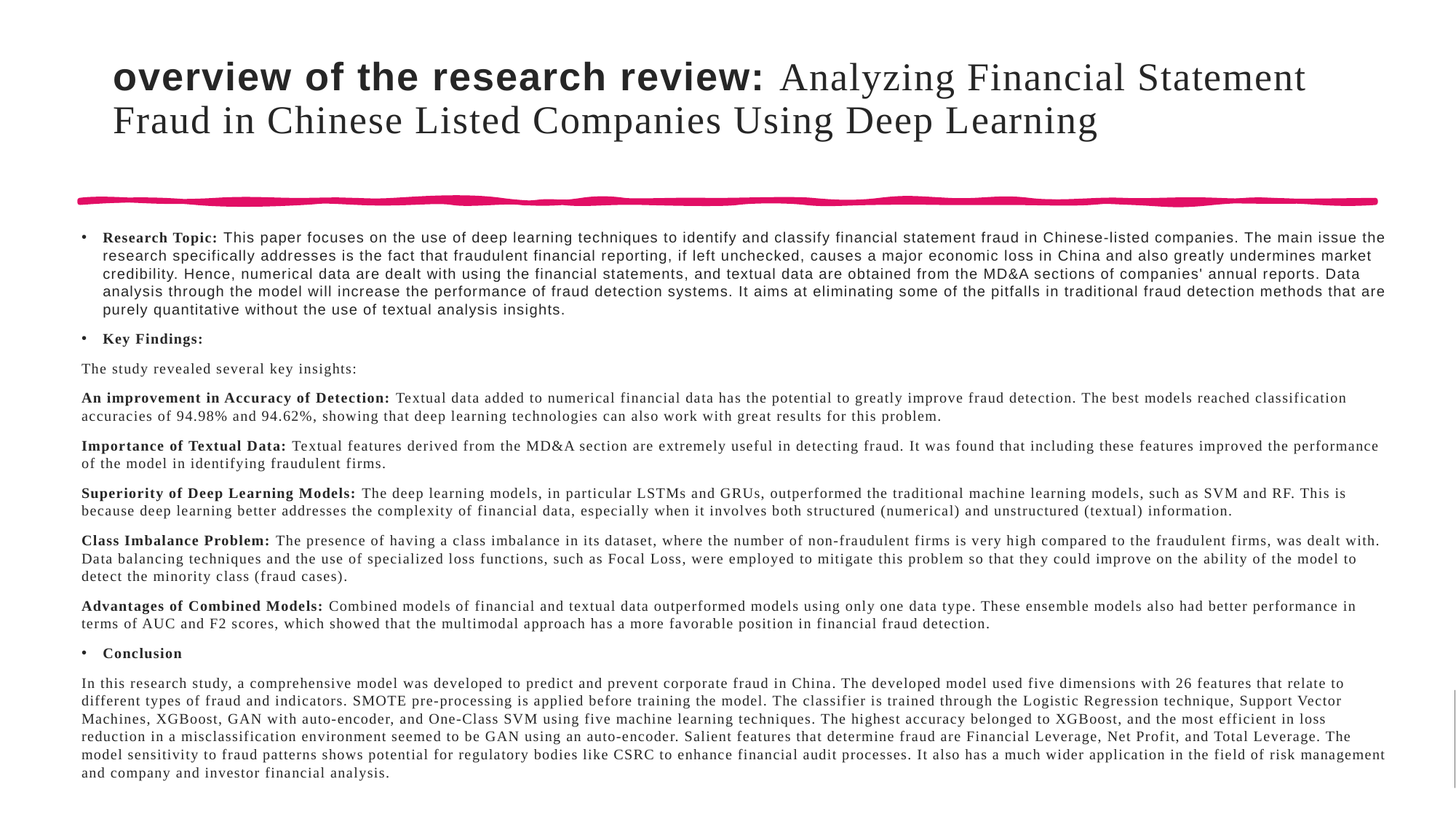

# overview of the research review: Analyzing Financial Statement Fraud in Chinese Listed Companies Using Deep Learning

Research Topic: This paper focuses on the use of deep learning techniques to identify and classify financial statement fraud in Chinese-listed companies. The main issue the research specifically addresses is the fact that fraudulent financial reporting, if left unchecked, causes a major economic loss in China and also greatly undermines market credibility. Hence, numerical data are dealt with using the financial statements, and textual data are obtained from the MD&A sections of companies' annual reports. Data analysis through the model will increase the performance of fraud detection systems. It aims at eliminating some of the pitfalls in traditional fraud detection methods that are purely quantitative without the use of textual analysis insights.
Key Findings:
The study revealed several key insights:
An improvement in Accuracy of Detection: Textual data added to numerical financial data has the potential to greatly improve fraud detection. The best models reached classification accuracies of 94.98% and 94.62%, showing that deep learning technologies can also work with great results for this problem.
Importance of Textual Data: Textual features derived from the MD&A section are extremely useful in detecting fraud. It was found that including these features improved the performance of the model in identifying fraudulent firms.
Superiority of Deep Learning Models: The deep learning models, in particular LSTMs and GRUs, outperformed the traditional machine learning models, such as SVM and RF. This is because deep learning better addresses the complexity of financial data, especially when it involves both structured (numerical) and unstructured (textual) information.
Class Imbalance Problem: The presence of having a class imbalance in its dataset, where the number of non-fraudulent firms is very high compared to the fraudulent firms, was dealt with. Data balancing techniques and the use of specialized loss functions, such as Focal Loss, were employed to mitigate this problem so that they could improve on the ability of the model to detect the minority class (fraud cases).
Advantages of Combined Models: Combined models of financial and textual data outperformed models using only one data type. These ensemble models also had better performance in terms of AUC and F2 scores, which showed that the multimodal approach has a more favorable position in financial fraud detection.
Conclusion
In this research study, a comprehensive model was developed to predict and prevent corporate fraud in China. The developed model used five dimensions with 26 features that relate to different types of fraud and indicators. SMOTE pre-processing is applied before training the model. The classifier is trained through the Logistic Regression technique, Support Vector Machines, XGBoost, GAN with auto-encoder, and One-Class SVM using five machine learning techniques. The highest accuracy belonged to XGBoost, and the most efficient in loss reduction in a misclassification environment seemed to be GAN using an auto-encoder. Salient features that determine fraud are Financial Leverage, Net Profit, and Total Leverage. The model sensitivity to fraud patterns shows potential for regulatory bodies like CSRC to enhance financial audit processes. It also has a much wider application in the field of risk management and company and investor financial analysis.